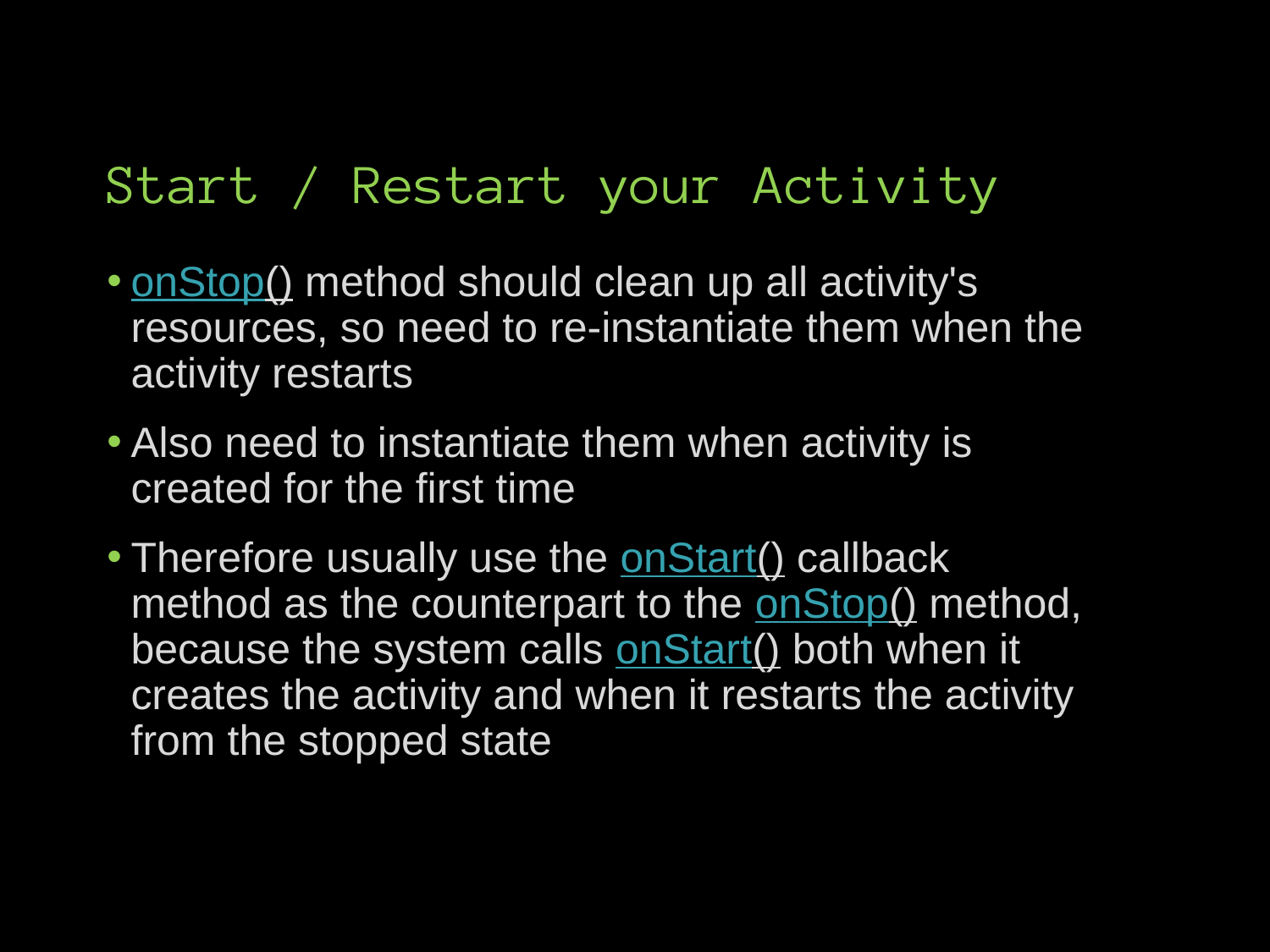

# Start / Restart your Activity
onStop() method should clean up all activity's resources, so need to re-instantiate them when the activity restarts
Also need to instantiate them when activity is created for the first time
Therefore usually use the onStart() callback method as the counterpart to the onStop() method, because the system calls onStart() both when it creates the activity and when it restarts the activity from the stopped state